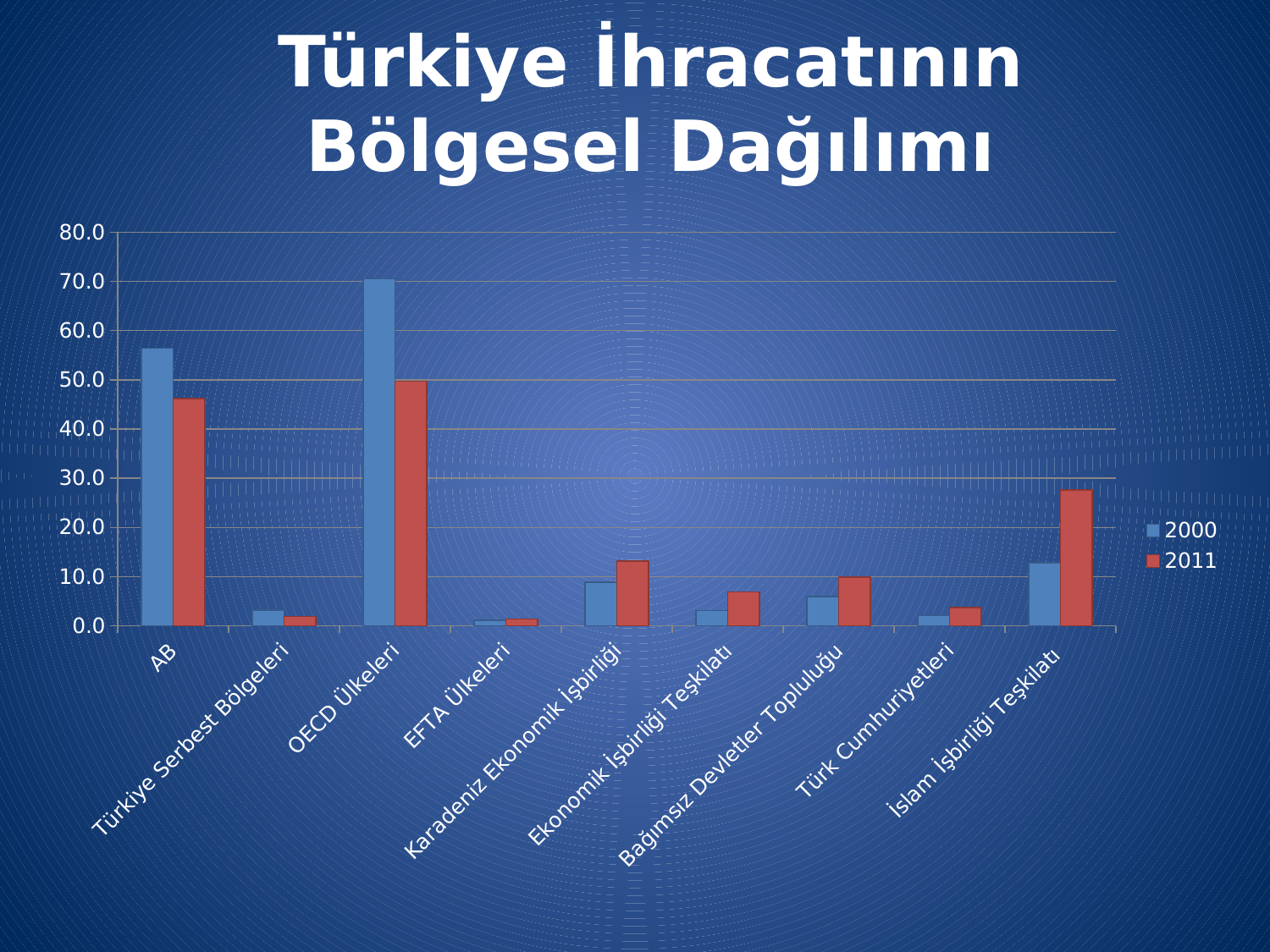

Türkiye İhracatının Bölgesel Dağılımı

### Chart

| Category | 2000 | 2011 |
|---|---|---|
| AB | 56.397745481554495 | 46.21517188762701 |
| Türkiye Serbest Bölgeleri | 3.223844590326501 | 1.8862799426519021 |
| OECD Ülkeleri | 70.5121884166571 | 49.748335084088566 |
| EFTA Ülkeleri | 1.1674283847248919 | 1.3989297686377855 |
| Karadeniz Ekonomik İşbirliği | 8.88163798287297 | 13.17054042547672 |
| Ekonomik İşbirliği Teşkilatı | 3.145333422855149 | 6.8875181483225845 |
| Bağımsız Devletler Topluluğu | 5.93606576500665 | 9.915459386175723 |
| Türk Cumhuriyetleri | 2.0610372113321866 | 3.735824431112474 |
| İslam İşbirliği Teşkilatı  | 12.864487930979834 | 27.667556434087015 |